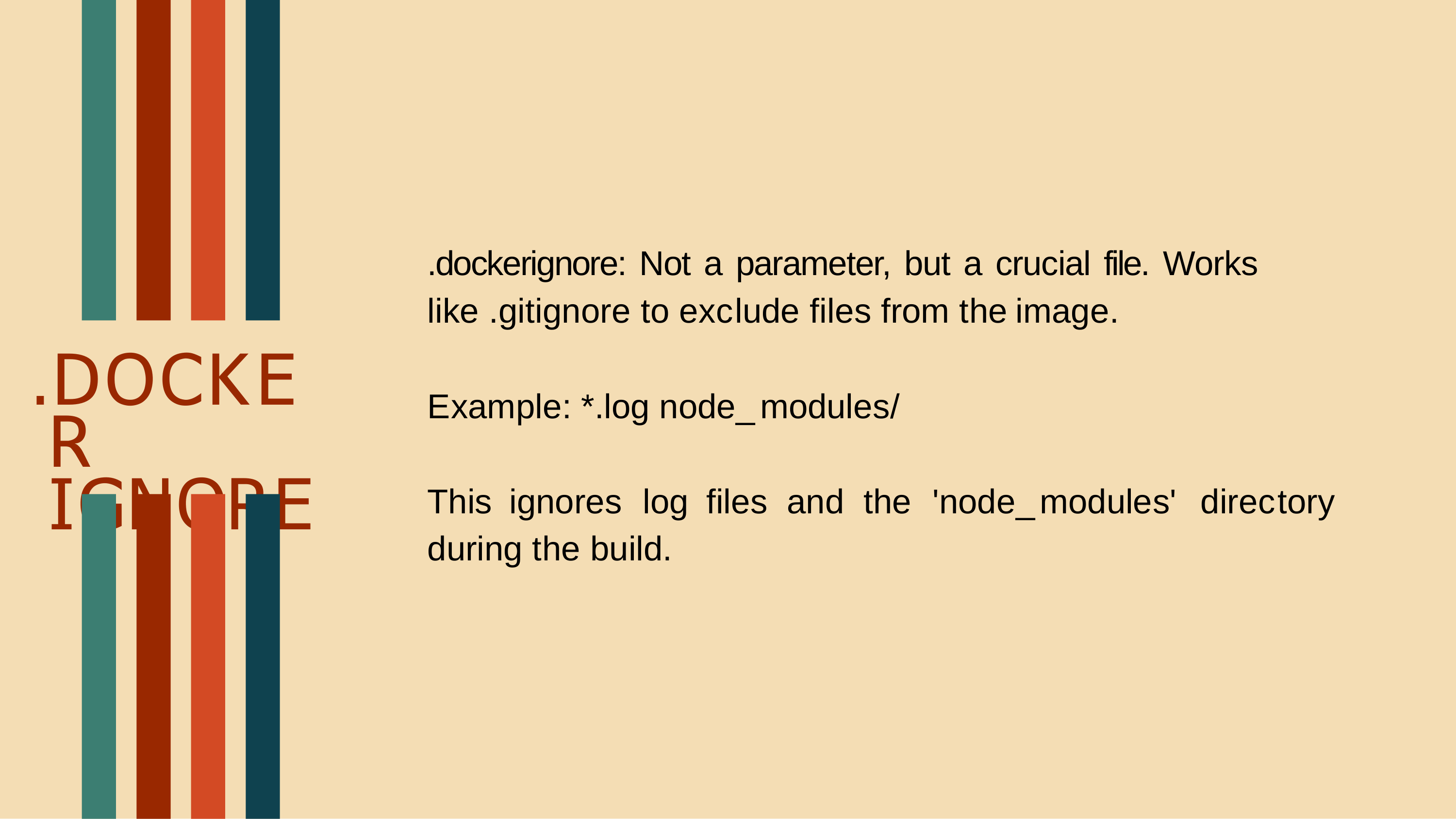

# .dockerignore: Not a parameter, but a crucial file. Works  like .gitignore to exclude files from the image.
.DOCKER  IGNORE
Example: *.log node_modules/
This	ignores	log	files	and	the	'node_modules'	directory  during the build.